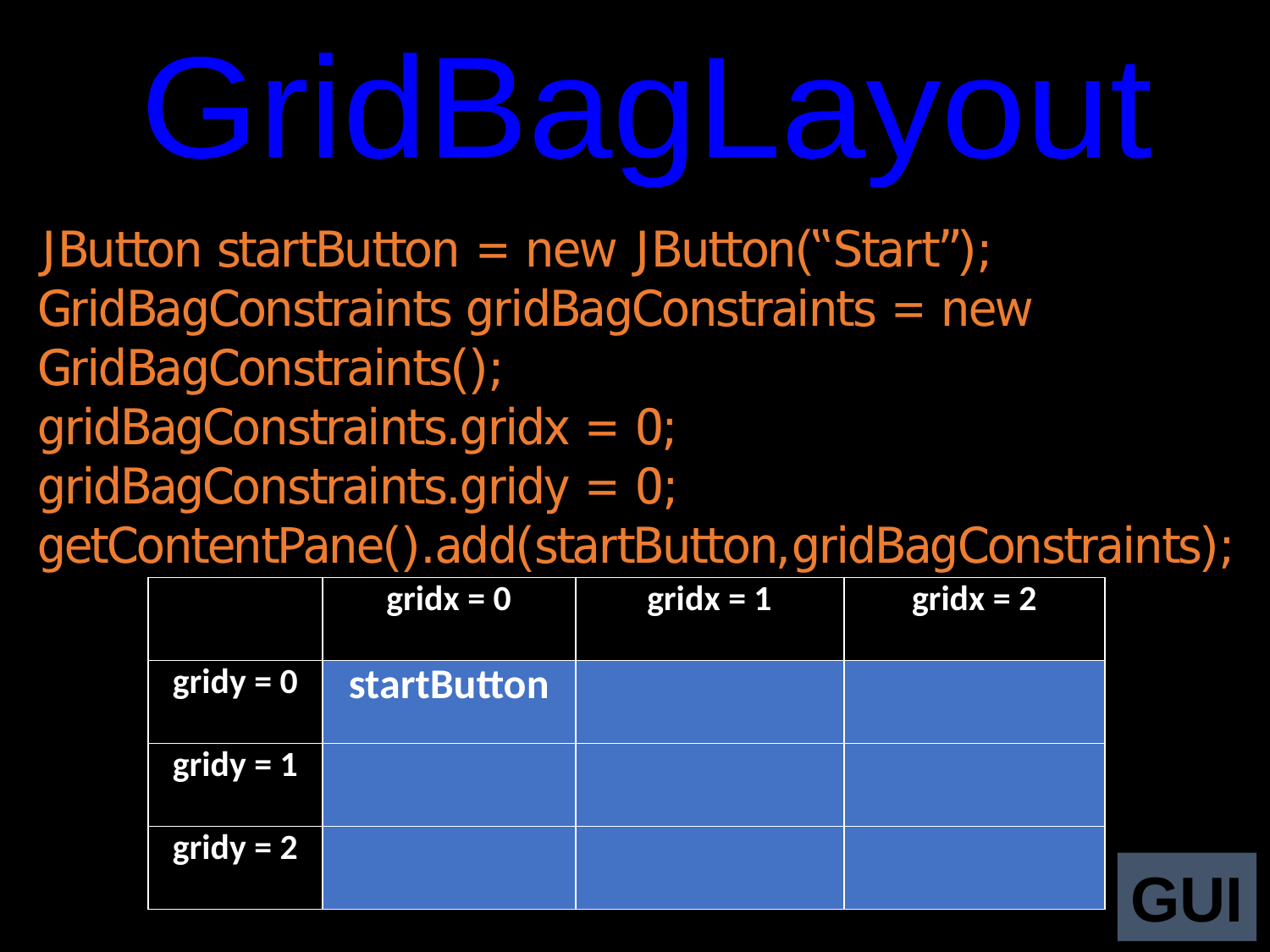

GridBagLayout
JButton startButton = new JButton(“Start”);
GridBagConstraints gridBagConstraints = new GridBagConstraints();
gridBagConstraints.gridx = 0;
gridBagConstraints.gridy = 0;
getContentPane().add(startButton,gridBagConstraints);

|  | gridx = 0 | gridx = 1 | gridx = 2 |
| --- | --- | --- | --- |
| gridy = 0 | startButton |  |  |
| gridy = 1 |  |  |  |
| gridy = 2 |  |  |  |